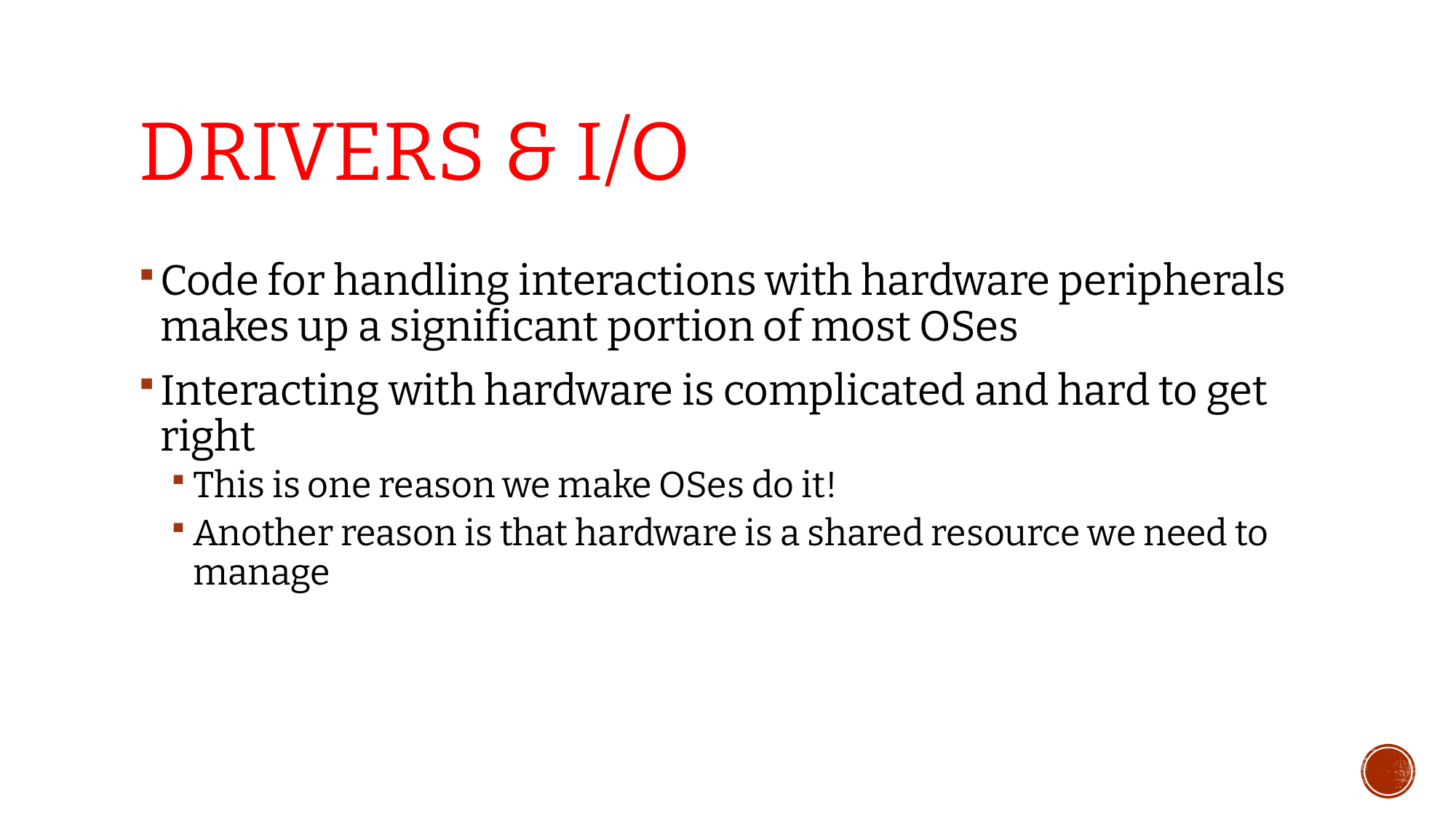

# Drivers & I/O
Code for handling interactions with hardware peripherals makes up a significant portion of most OSes
Interacting with hardware is complicated and hard to get right
This is one reason we make OSes do it!
Another reason is that hardware is a shared resource we need to manage